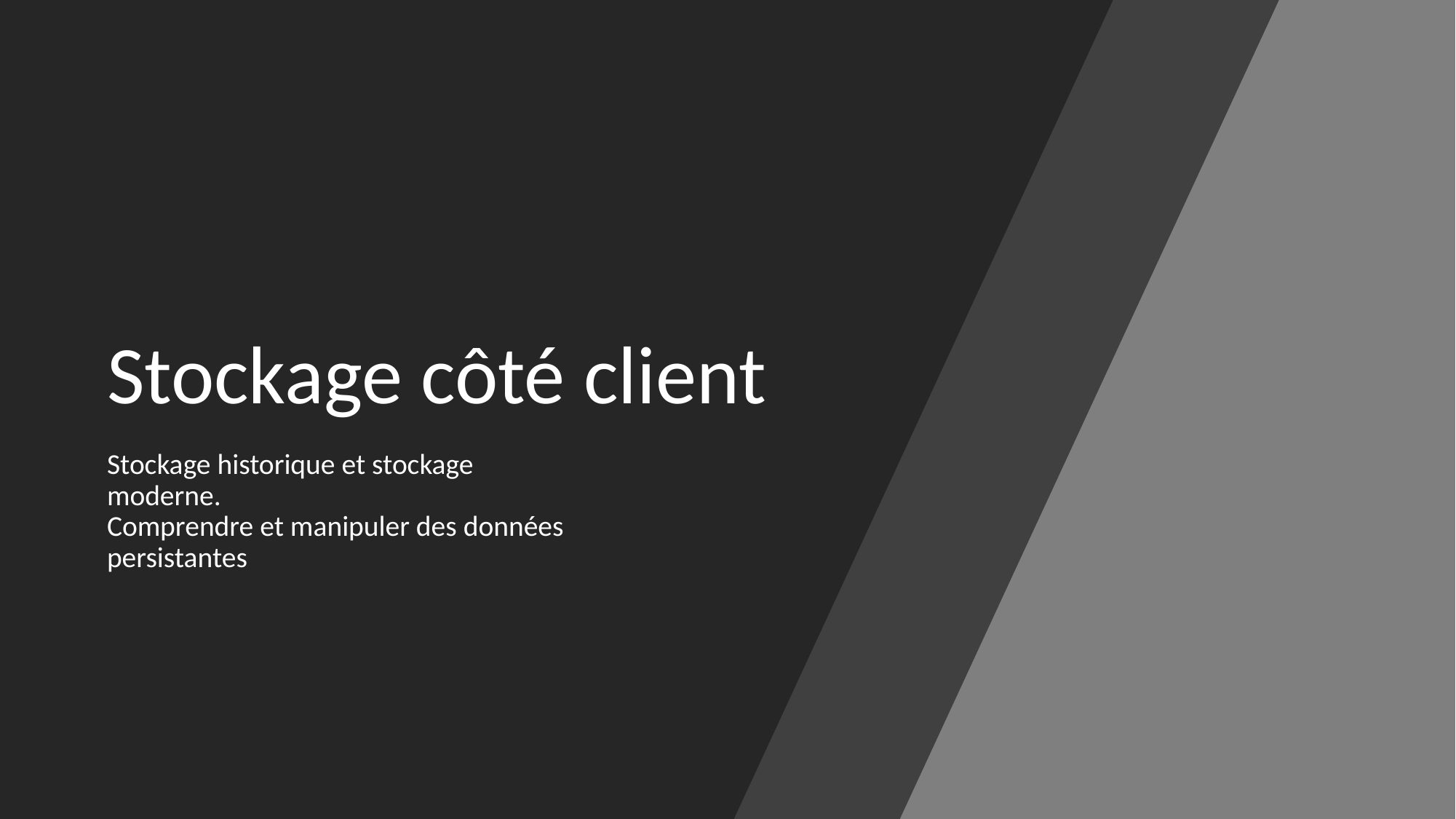

# Stockage côté client
Stockage historique et stockage moderne.
Comprendre et manipuler des données persistantes